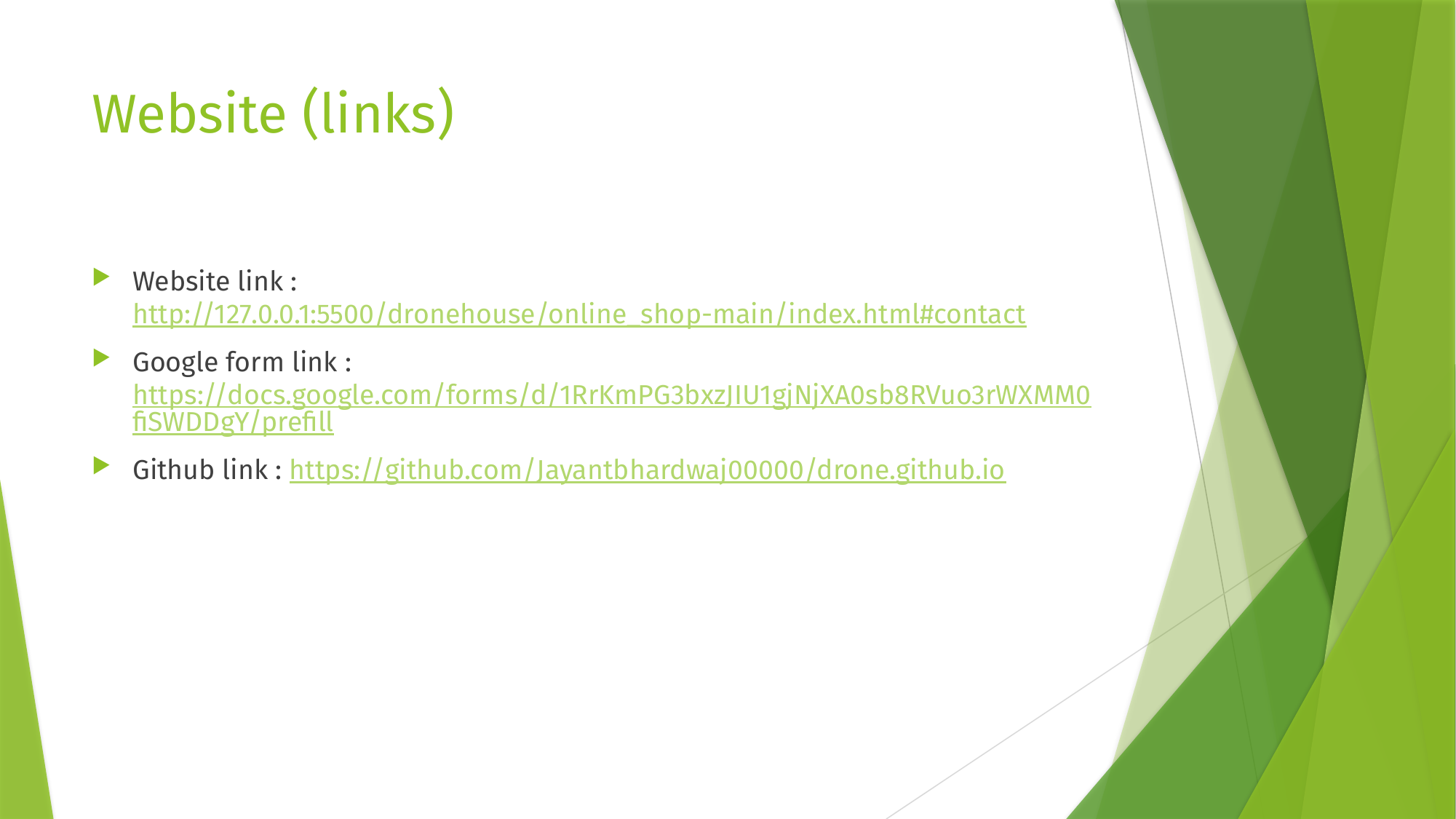

# Website (links)
Website link : http://127.0.0.1:5500/dronehouse/online_shop-main/index.html#contact
Google form link : https://docs.google.com/forms/d/1RrKmPG3bxzJIU1gjNjXA0sb8RVuo3rWXMM0fiSWDDgY/prefill
Github link : https://github.com/Jayantbhardwaj00000/drone.github.io